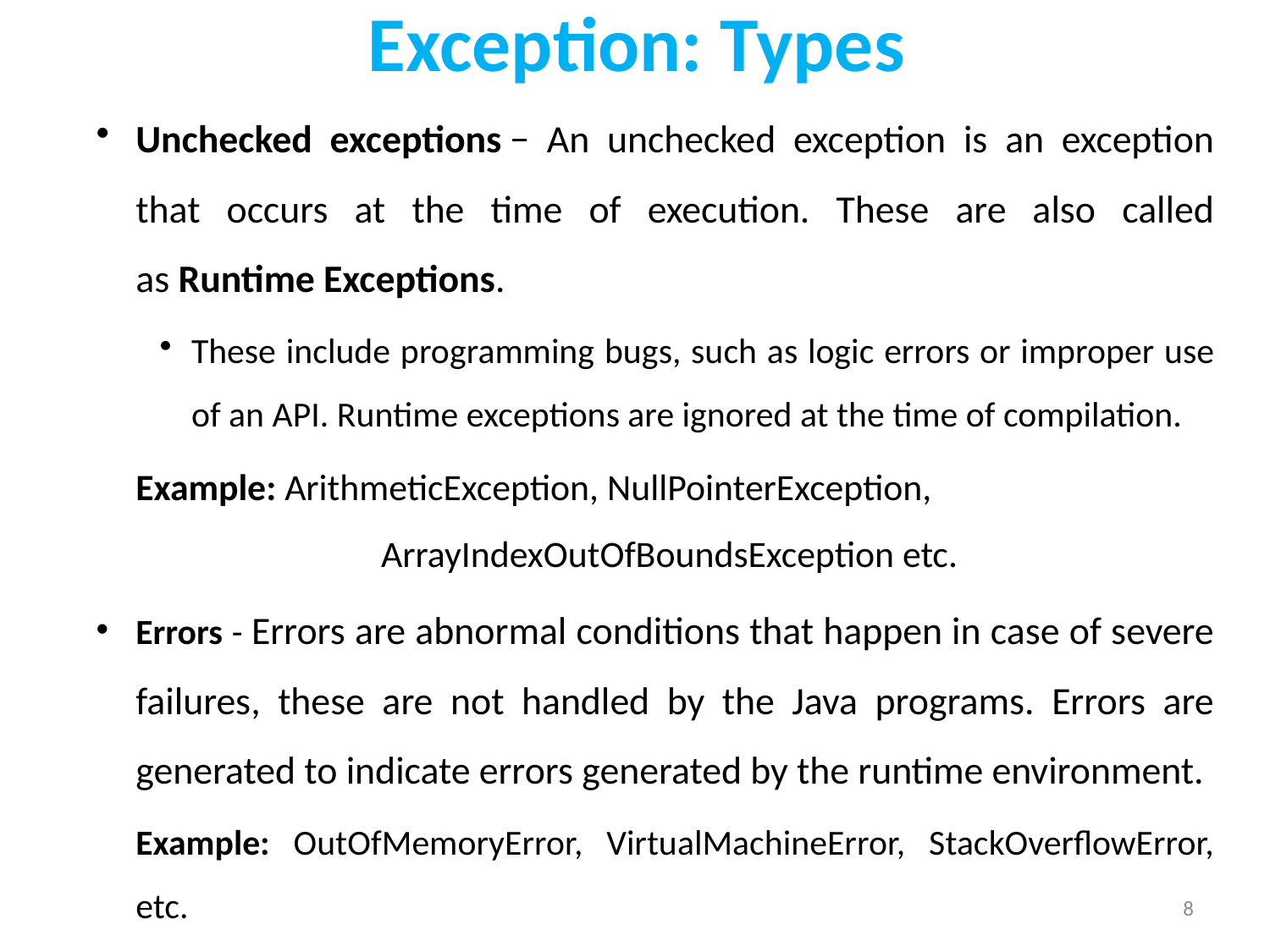

# Exception: Types
Unchecked exceptions − An unchecked exception is an exception that occurs at the time of execution. These are also called as Runtime Exceptions.
These include programming bugs, such as logic errors or improper use of an API. Runtime exceptions are ignored at the time of compilation.
	Example: ArithmeticException, NullPointerException,  			              ArrayIndexOutOfBoundsException etc.
Errors - Errors are abnormal conditions that happen in case of severe failures, these are not handled by the Java programs. Errors are generated to indicate errors generated by the runtime environment.
	Example: OutOfMemoryError, VirtualMachineError, StackOverflowError, etc.
8